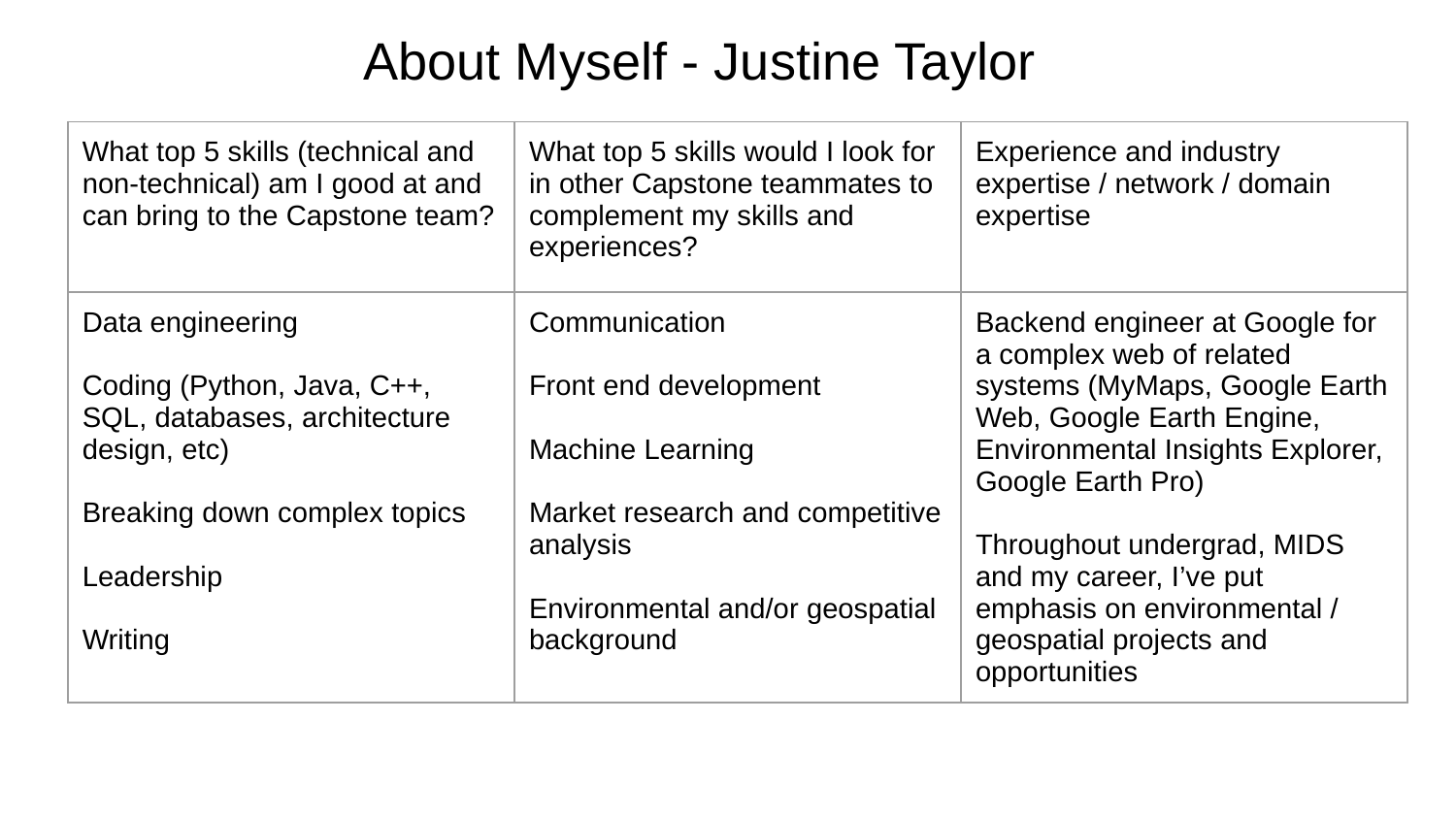

About Myself - Justine Taylor
| What top 5 skills (technical and non-technical) am I good at and can bring to the Capstone team? | What top 5 skills would I look for in other Capstone teammates to complement my skills and experiences? | Experience and industry expertise / network / domain expertise |
| --- | --- | --- |
| Data engineering Coding (Python, Java, C++, SQL, databases, architecture design, etc) Breaking down complex topics Leadership Writing | Communication Front end development Machine Learning Market research and competitive analysis Environmental and/or geospatial background | Backend engineer at Google for a complex web of related systems (MyMaps, Google Earth Web, Google Earth Engine, Environmental Insights Explorer, Google Earth Pro) Throughout undergrad, MIDS and my career, I’ve put emphasis on environmental / geospatial projects and opportunities |